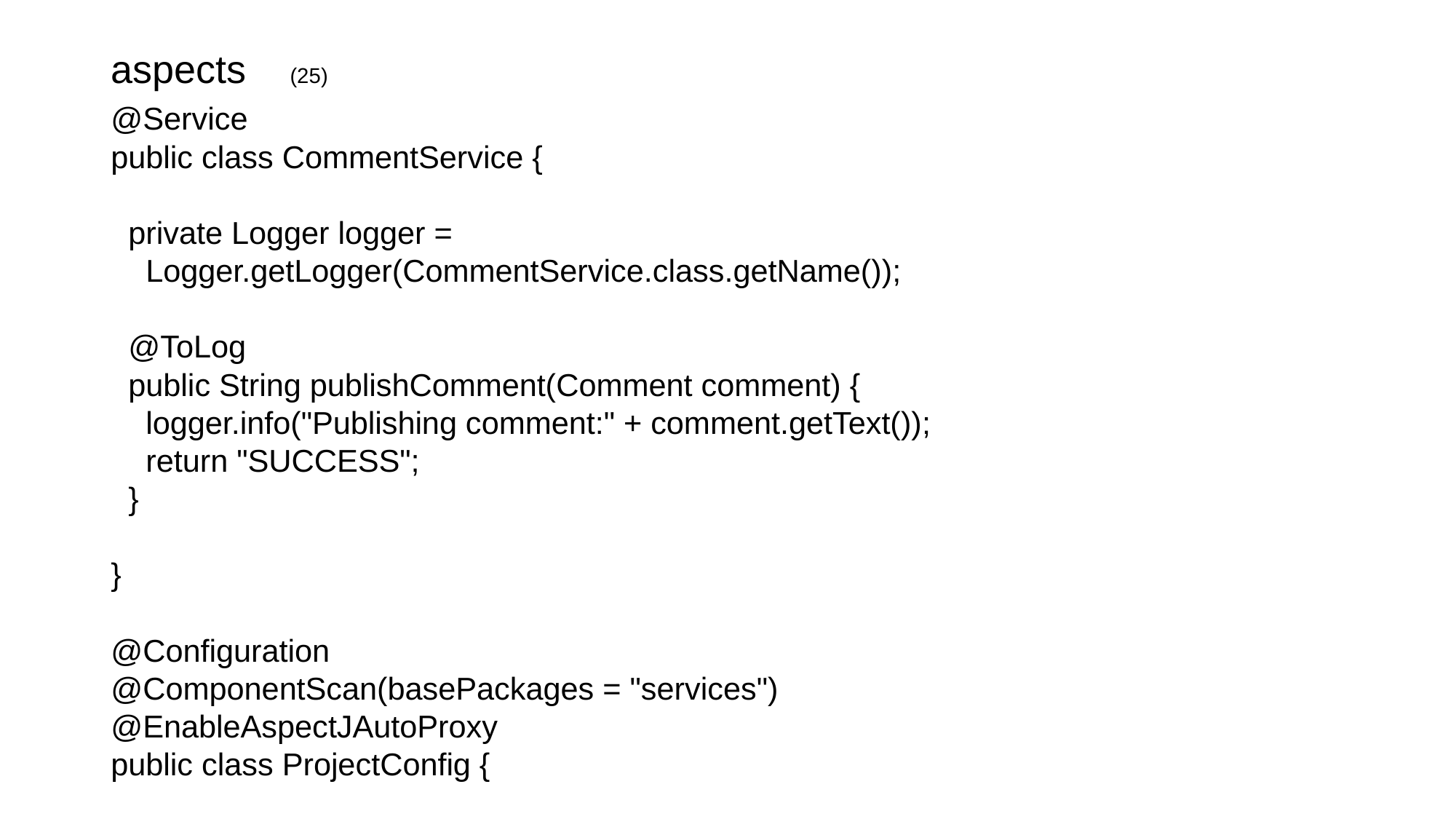

# aspects    (25)
@Service
public class CommentService {

  private Logger logger =
    Logger.getLogger(CommentService.class.getName());

  @ToLog
  public String publishComment(Comment comment) {
    logger.info("Publishing comment:" + comment.getText());
    return "SUCCESS";
  }

}

@Configuration
@ComponentScan(basePackages = "services")
@EnableAspectJAutoProxy
public class ProjectConfig {